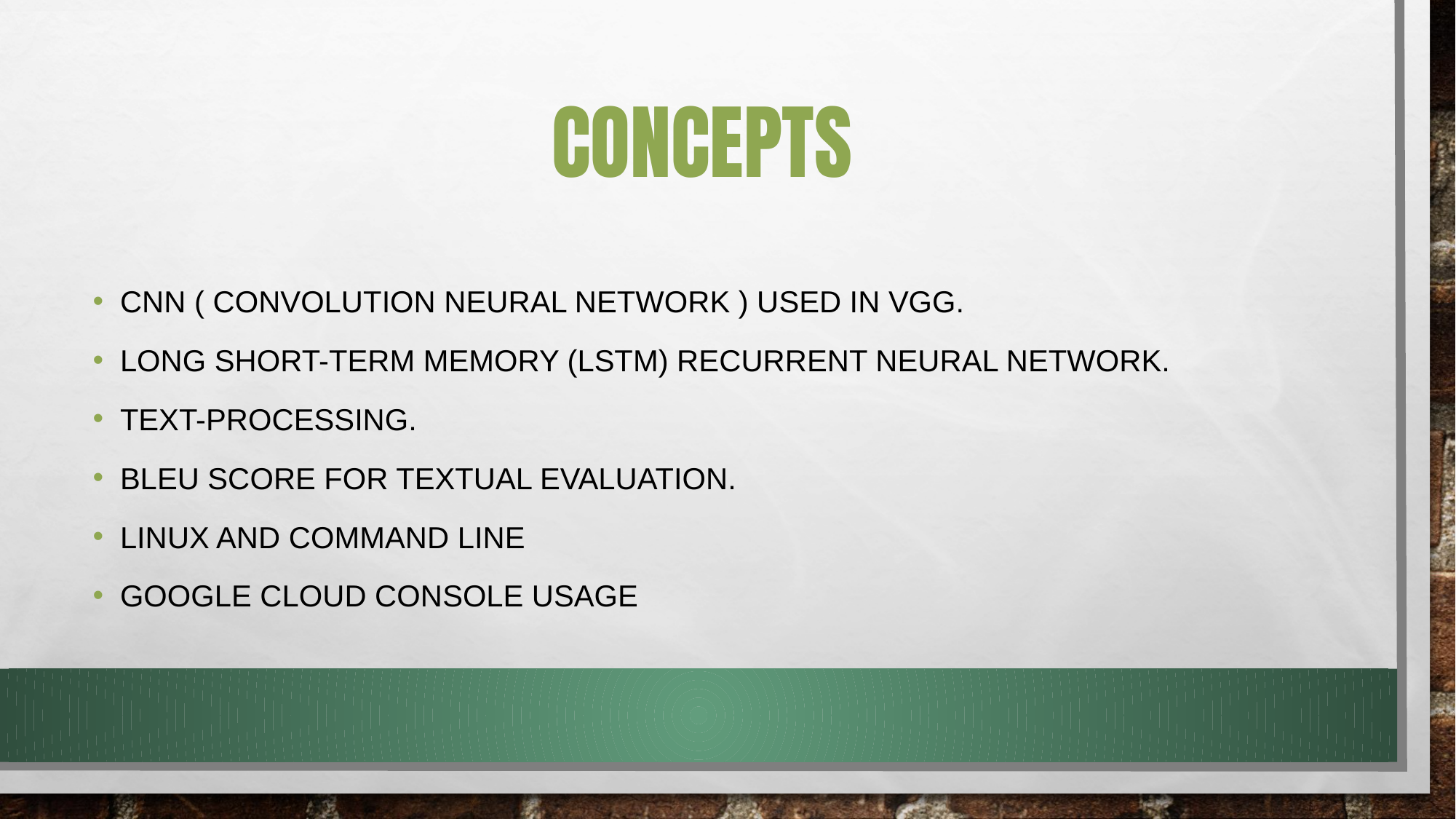

# CONCEPTS
CNN ( CONVOLUTION NEURAL NETWORK ) USED IN VGG.
LONG SHORT-TERM MEMORY (LSTM) RECURRENT NEURAL NETWORK.
TEXT-PROCESSING.
BLEU SCORE FOR TEXTUAL EVALUATION.
LINUX AND COMMAND LINE
GOOGLE CLOUD CONSOLE USAGE